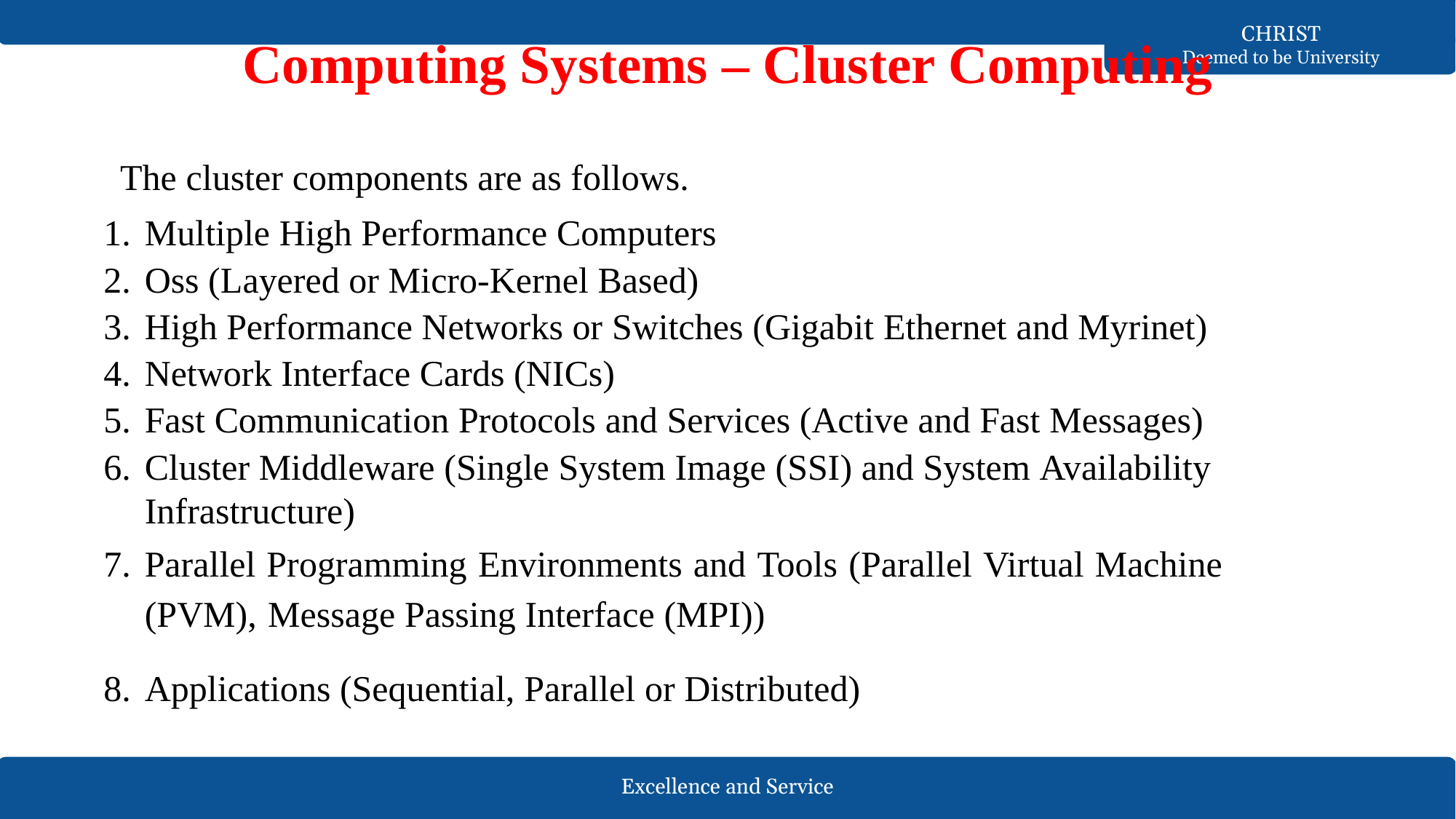

Computing Systems – Cluster Computing
The cluster components are as follows.
Multiple High Performance Computers
Oss (Layered or Micro-Kernel Based)
High Performance Networks or Switches (Gigabit Ethernet and Myrinet)
Network Interface Cards (NICs)
Fast Communication Protocols and Services (Active and Fast Messages)
Cluster Middleware (Single System Image (SSI) and System Availability Infrastructure)
Parallel Programming Environments and Tools (Parallel Virtual Machine (PVM), Message Passing Interface (MPI))

Applications (Sequential, Parallel or Distributed)